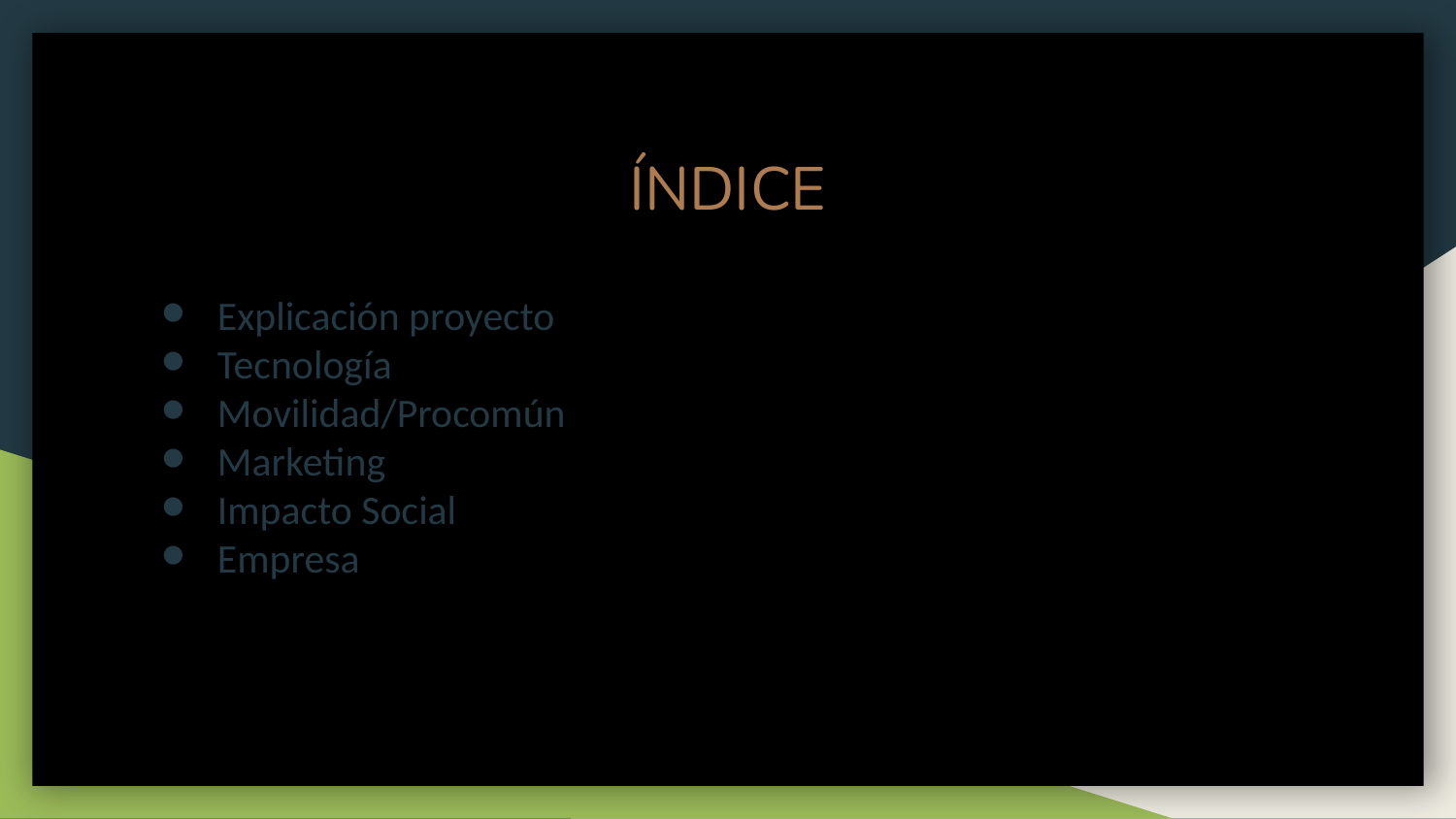

ÍNDICE
Explicación proyecto
Tecnología
Movilidad/Procomún
Marketing
Impacto Social
Empresa